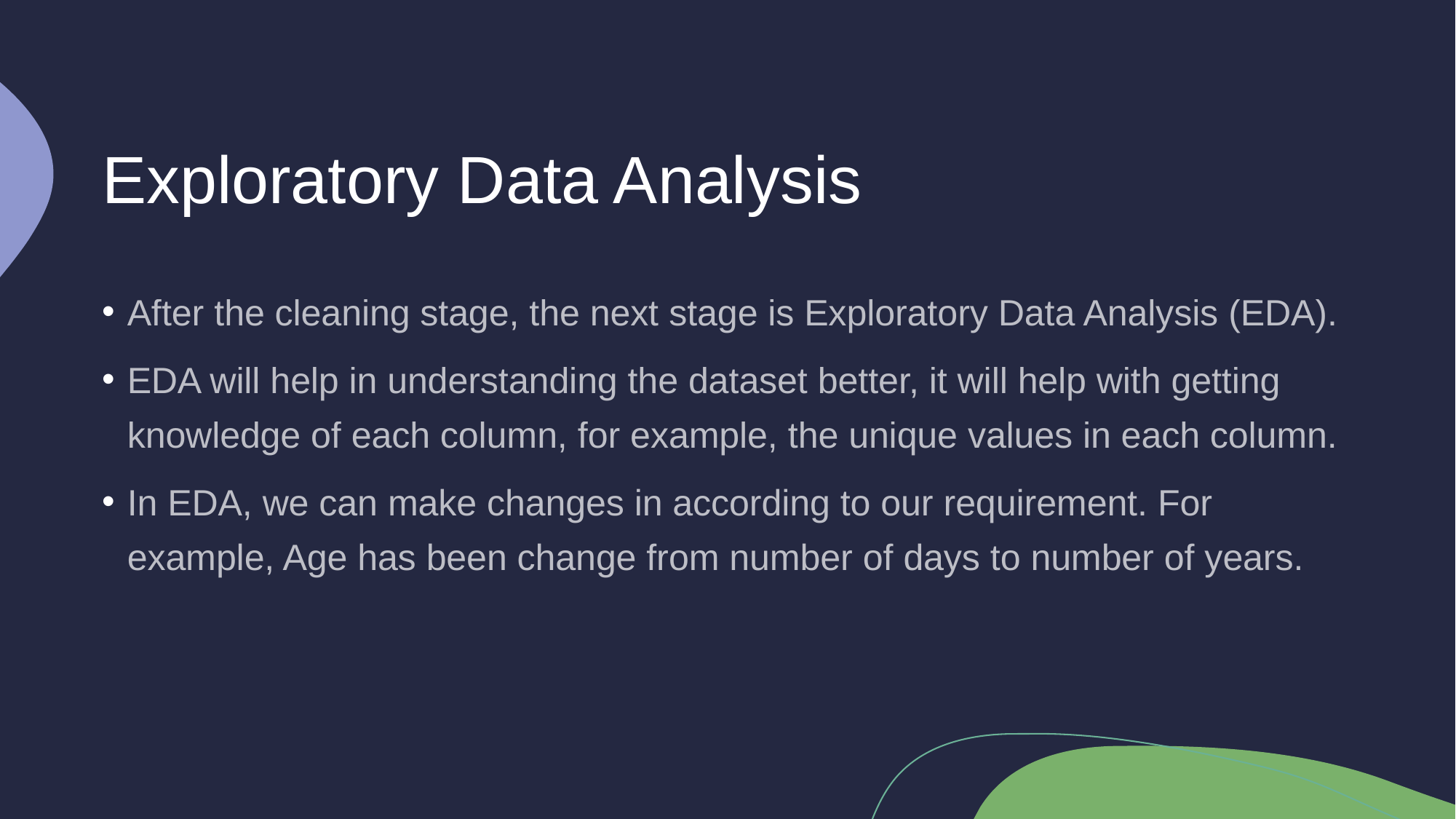

# Exploratory Data Analysis
After the cleaning stage, the next stage is Exploratory Data Analysis (EDA).
EDA will help in understanding the dataset better, it will help with getting knowledge of each column, for example, the unique values in each column.
In EDA, we can make changes in according to our requirement. For example, Age has been change from number of days to number of years.